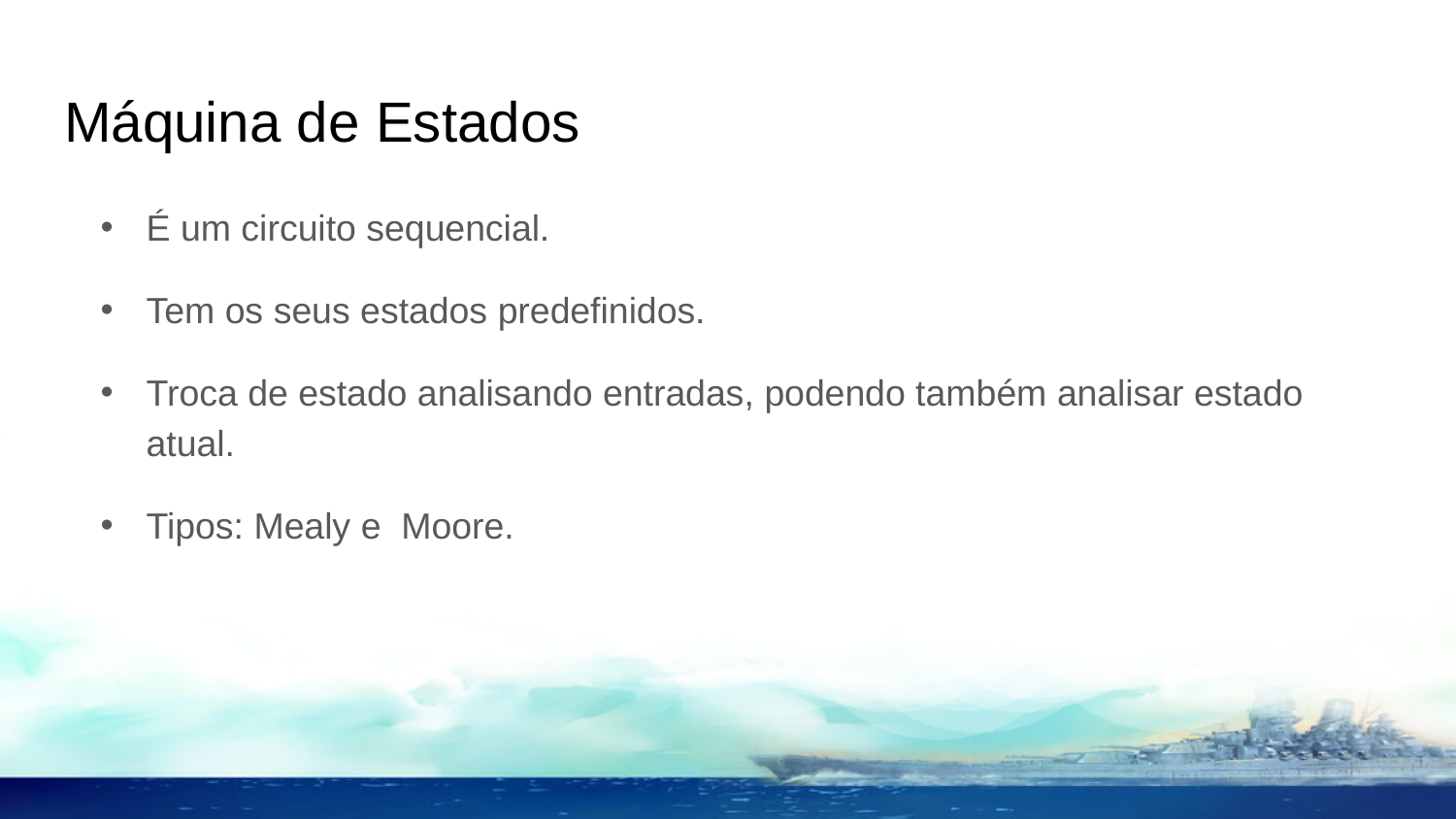

# Máquina de Estados
É um circuito sequencial.
Tem os seus estados predefinidos.
Troca de estado analisando entradas, podendo também analisar estado atual.
Tipos: Mealy e  Moore.